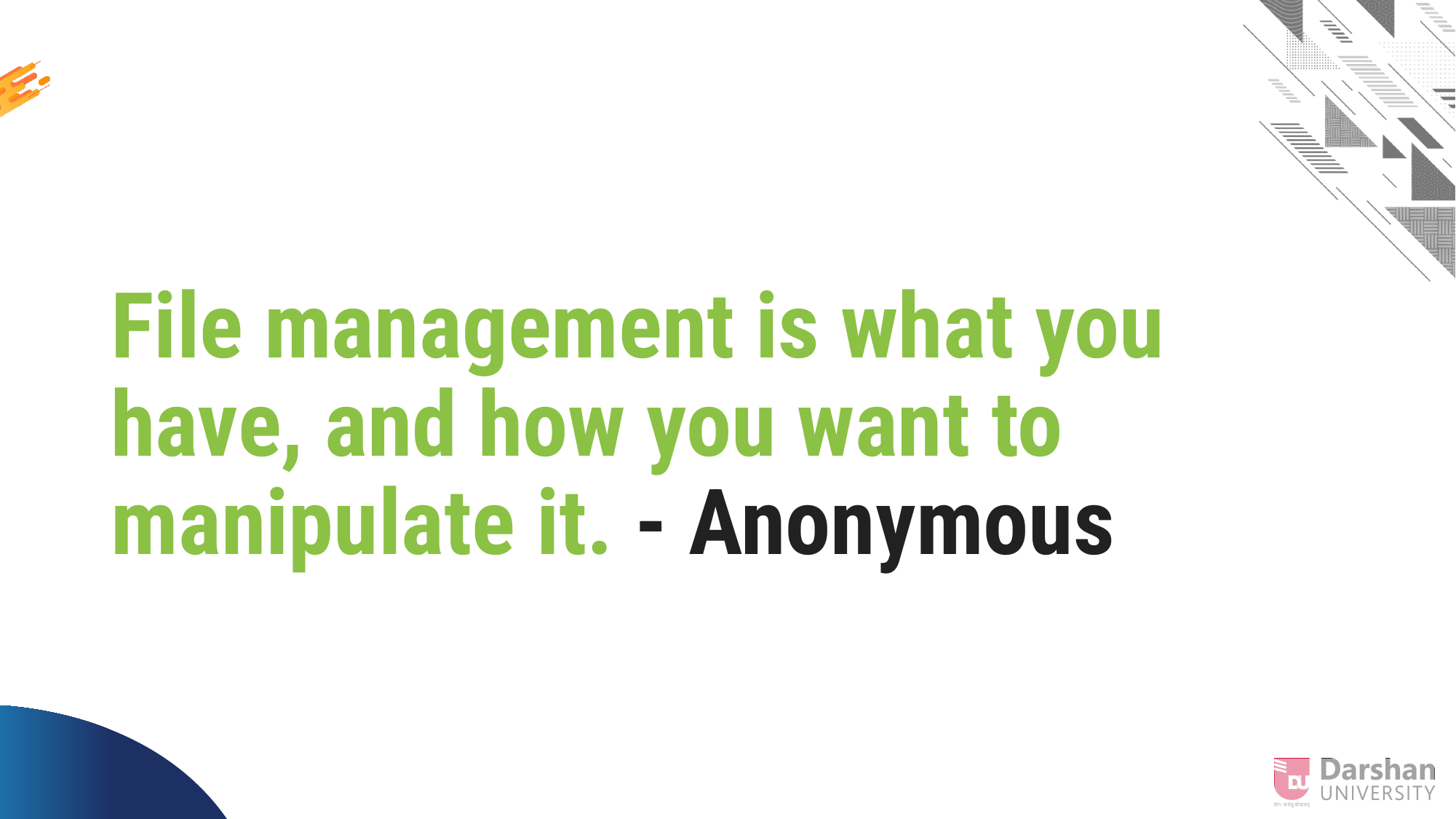

# File management is what you have, and how you want to manipulate it. - Anonymous